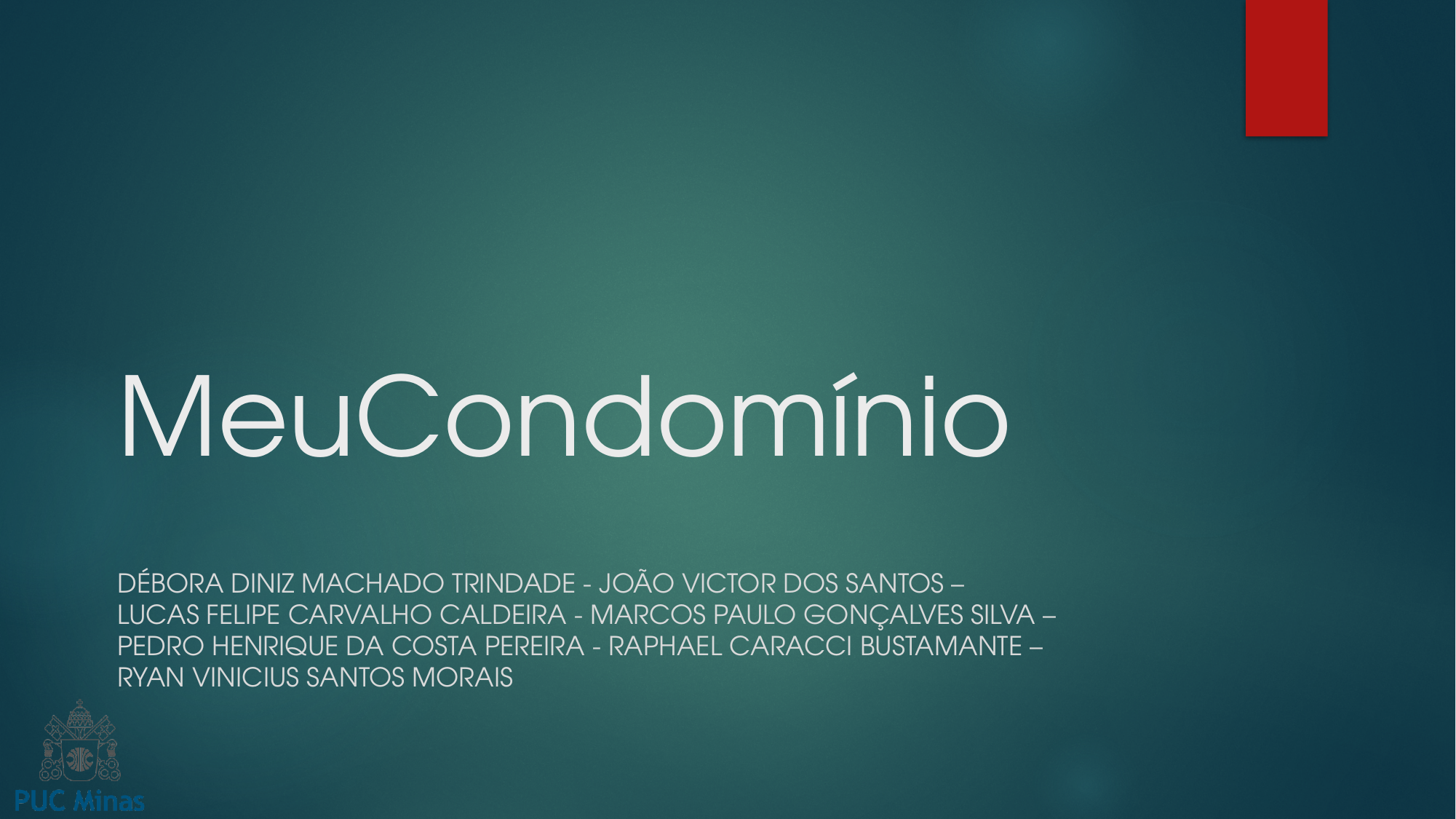

# MeuCondomínio
Débora Diniz Machado Trindade - João Victor dos Santos –
Lucas Felipe Carvalho Caldeira - Marcos Paulo Gonçalves Silva –
Pedro Henrique da Costa Pereira - Raphael Caracci Bustamante –
Ryan Vinicius Santos Morais